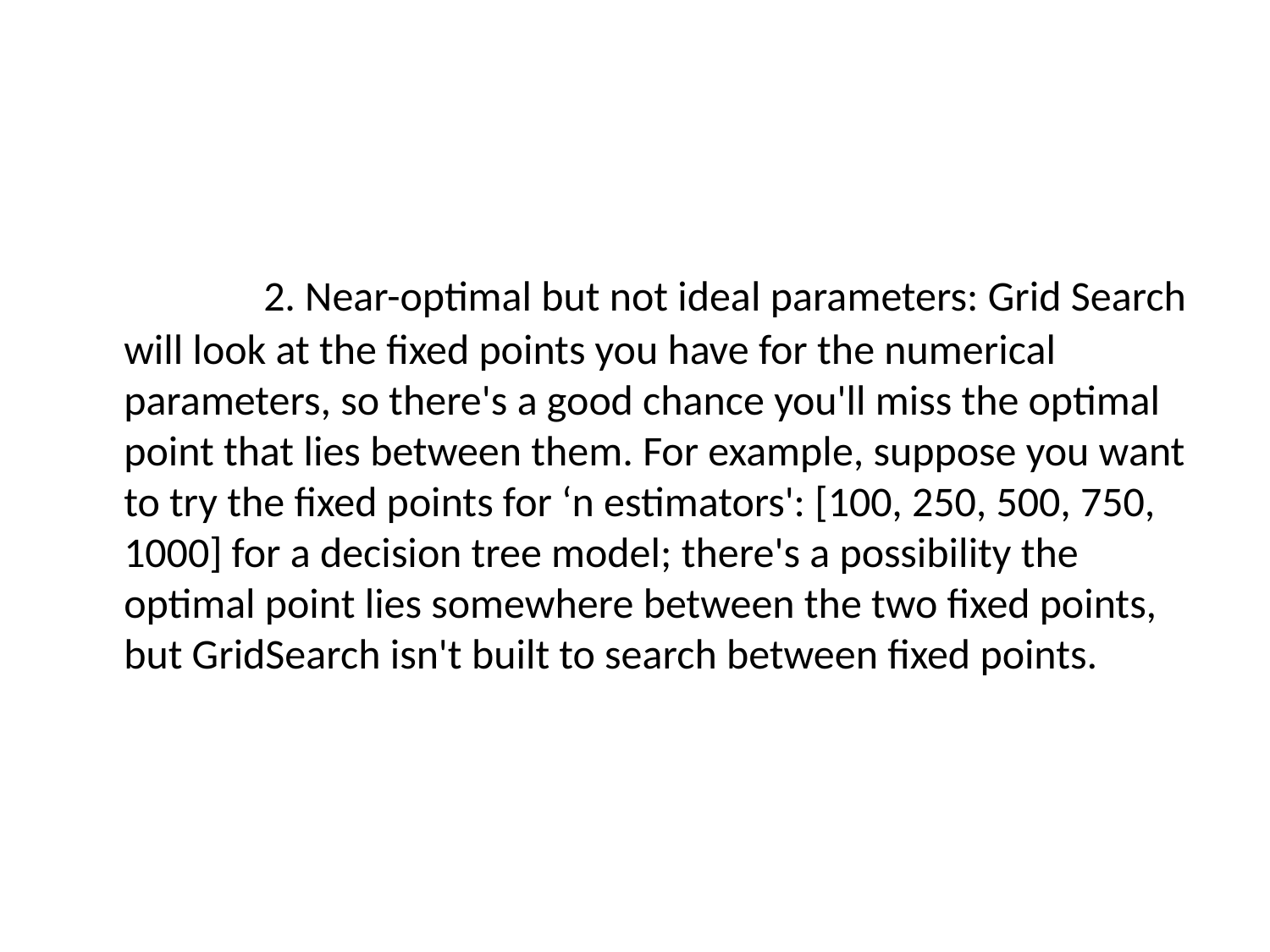

2. Near-optimal but not ideal parameters: Grid Search will look at the fixed points you have for the numerical parameters, so there's a good chance you'll miss the optimal point that lies between them. For example, suppose you want to try the fixed points for ‘n estimators': [100, 250, 500, 750, 1000] for a decision tree model; there's a possibility the optimal point lies somewhere between the two fixed points, but GridSearch isn't built to search between fixed points.